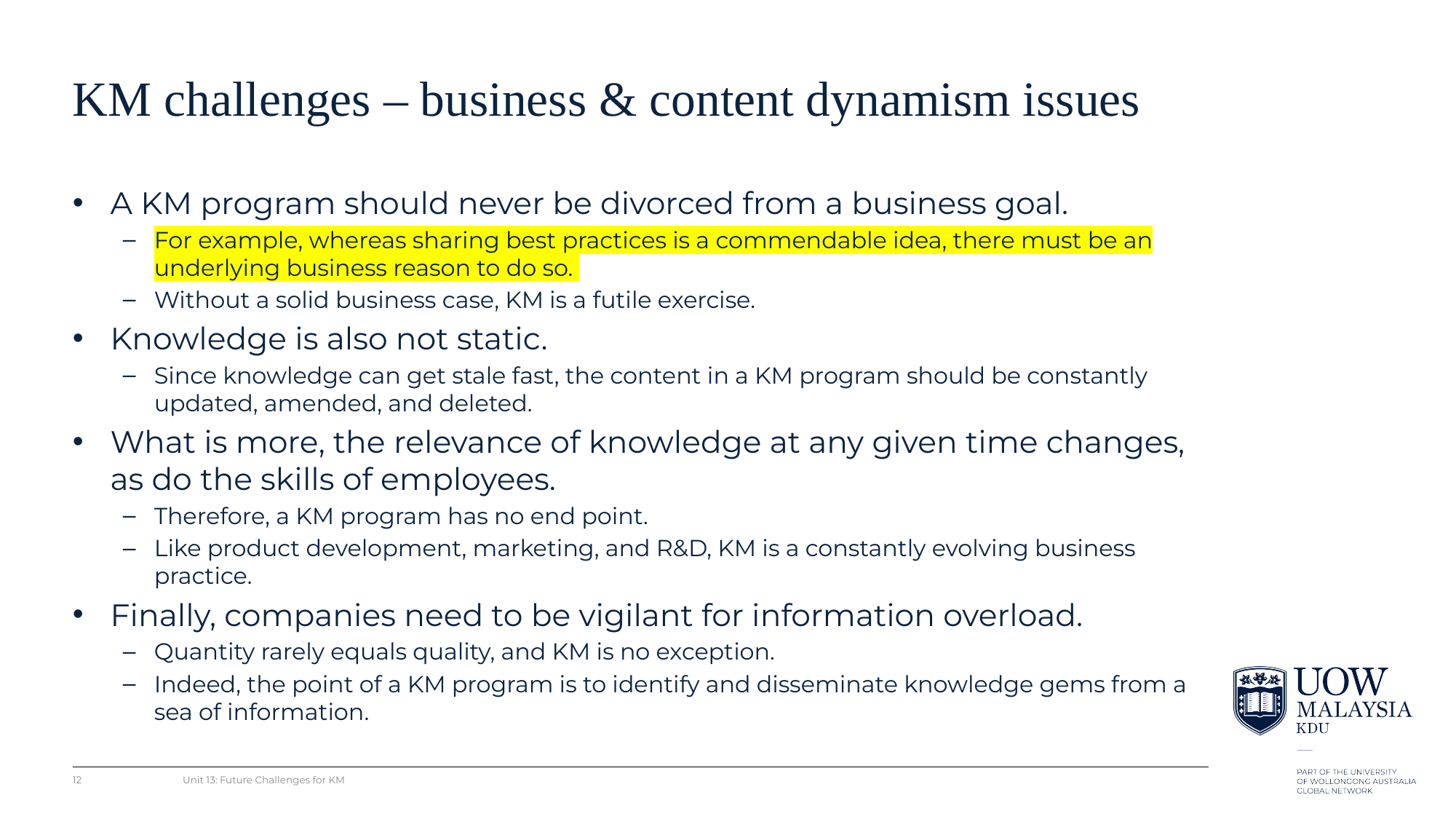

# KM challenges – business & content dynamism issues
A KM program should never be divorced from a business goal.
For example, whereas sharing best practices is a commendable idea, there must be an underlying business reason to do so.
Without a solid business case, KM is a futile exercise.
Knowledge is also not static.
Since knowledge can get stale fast, the content in a KM program should be constantly updated, amended, and deleted.
What is more, the relevance of knowledge at any given time changes, as do the skills of employees.
Therefore, a KM program has no end point.
Like product development, marketing, and R&D, KM is a constantly evolving business practice.
Finally, companies need to be vigilant for information overload.
Quantity rarely equals quality, and KM is no exception.
Indeed, the point of a KM program is to identify and disseminate knowledge gems from a sea of information.
12
Unit 13: Future Challenges for KM